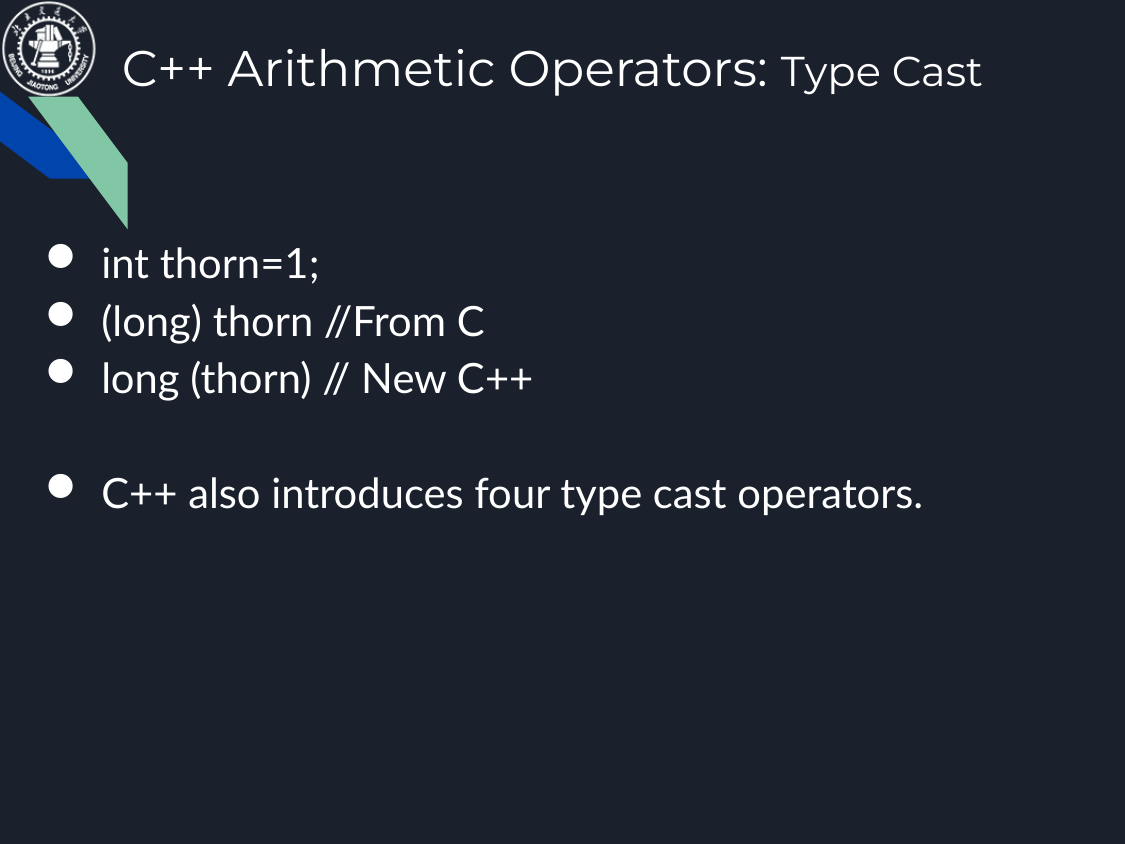

C++ Arithmetic Operators: Type Cast
int thorn=1;
(long) thorn //From C
long (thorn) // New C++

C++ also introduces four type cast operators.